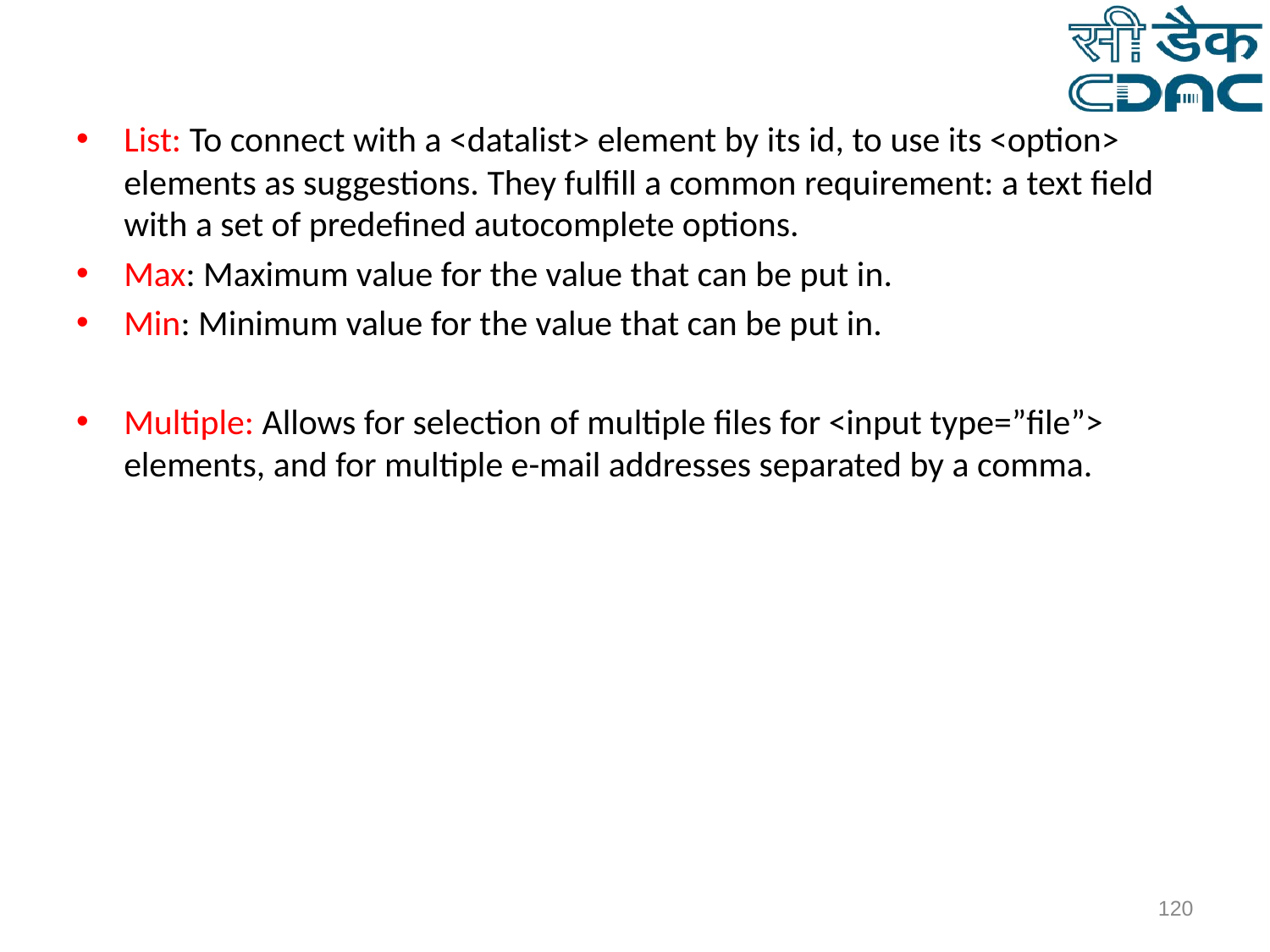

List: To connect with a <datalist> element by its id, to use its <option> elements as suggestions. They fulfill a common requirement: a text field with a set of predefined autocomplete options.
Max: Maximum value for the value that can be put in.
Min: Minimum value for the value that can be put in.

Multiple: Allows for selection of multiple files for <input type=”file”> elements, and for multiple e-mail addresses separated by a comma.

120